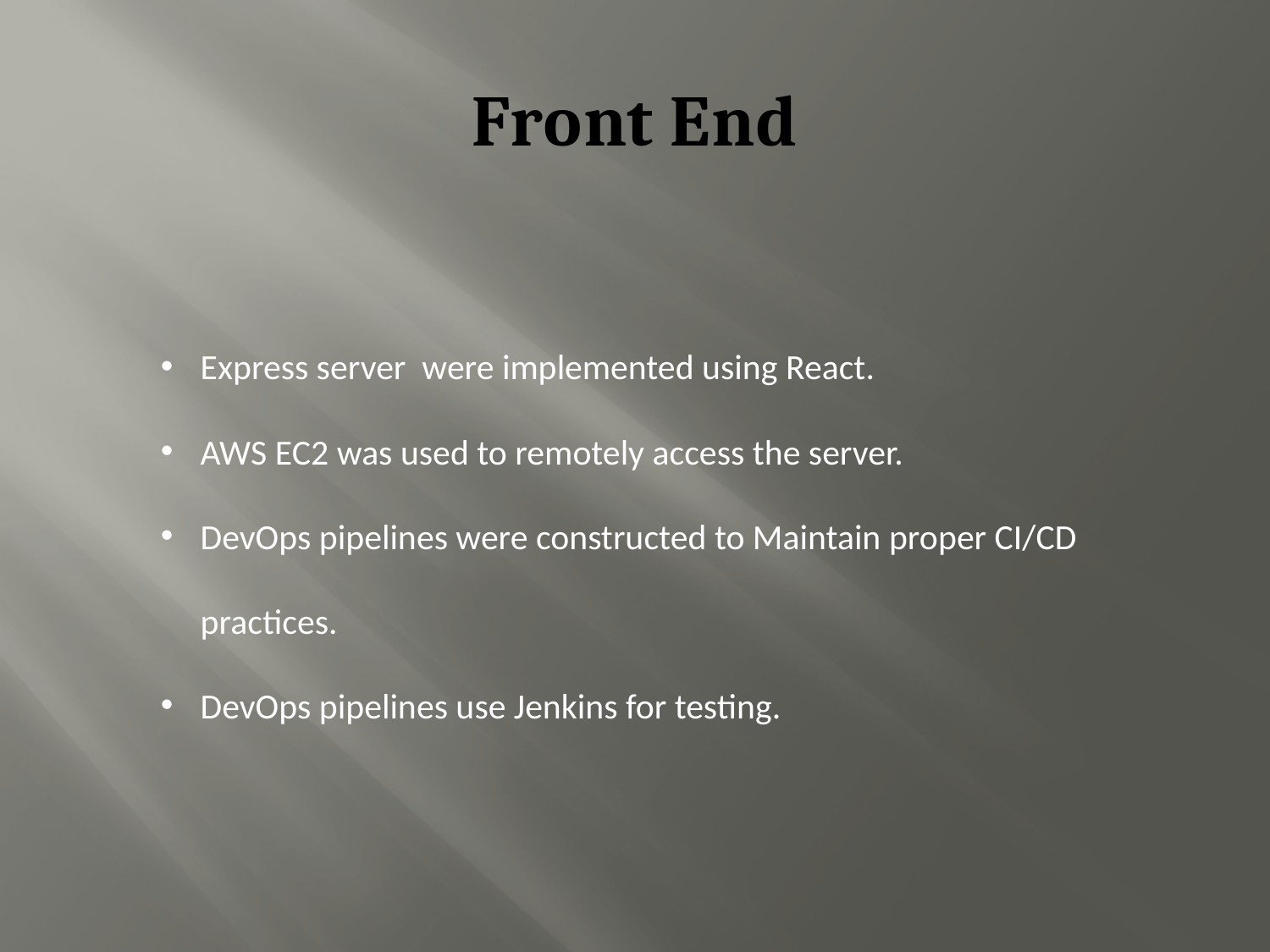

# Front End
Express server  were implemented using React.
AWS EC2 was used to remotely access the server.
DevOps pipelines were constructed to Maintain proper CI/CD practices.
DevOps pipelines use Jenkins for testing.